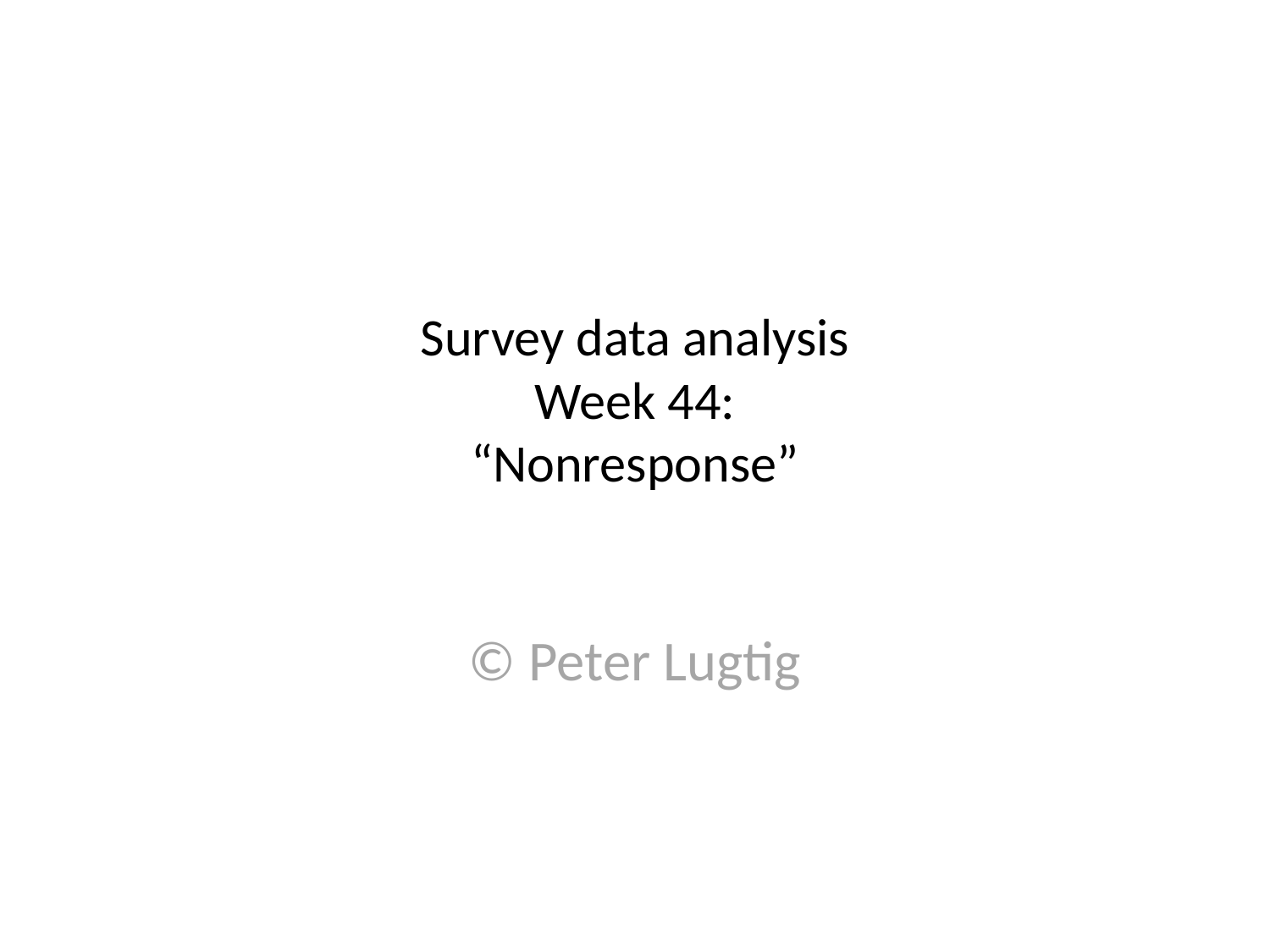

# Survey data analysis Week 44: “Nonresponse”

© Peter Lugtig